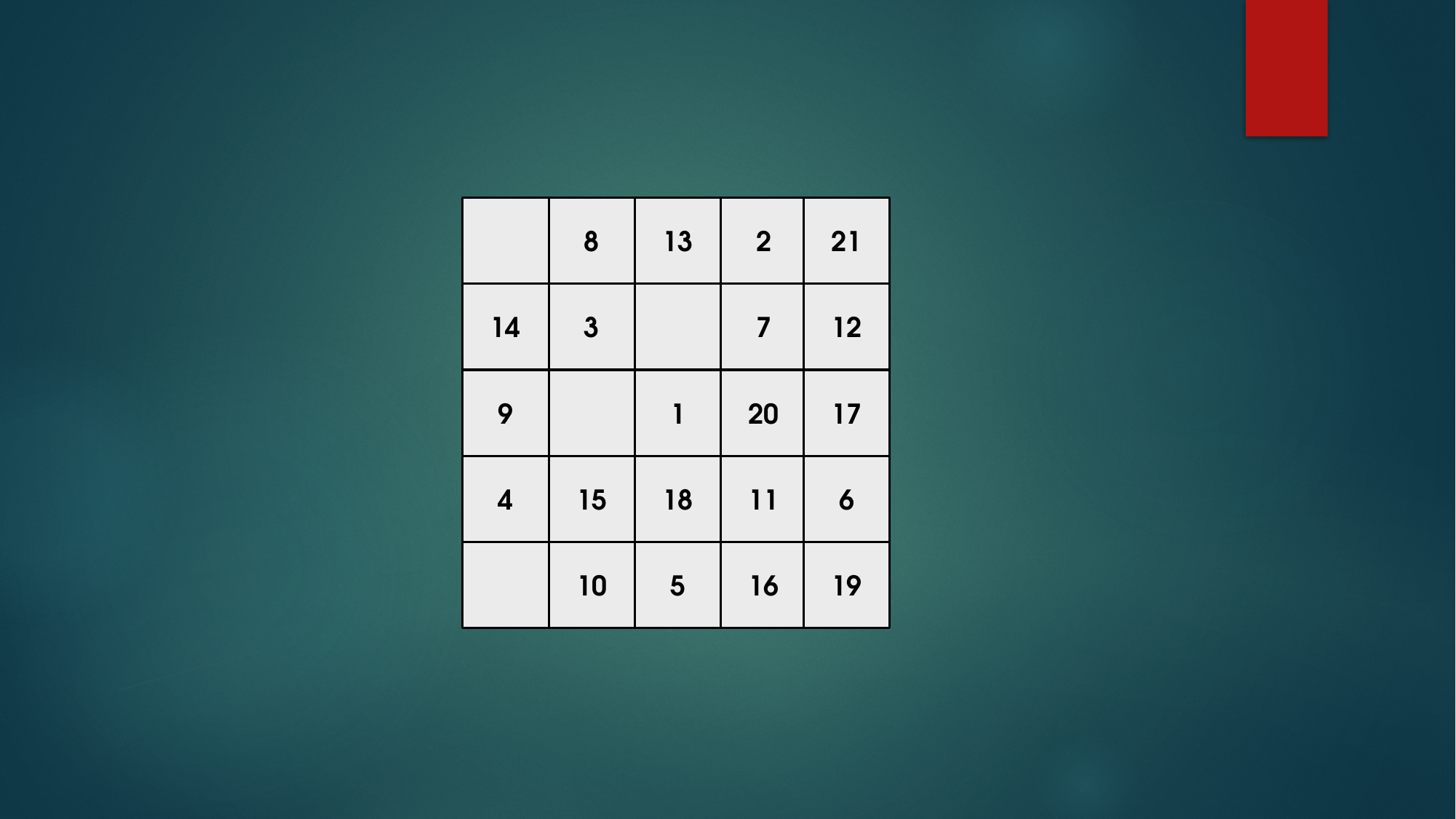

8
13
2
21
14
3

7
12
9

1
20
17
4
15
18
11
6

10
5
16
19